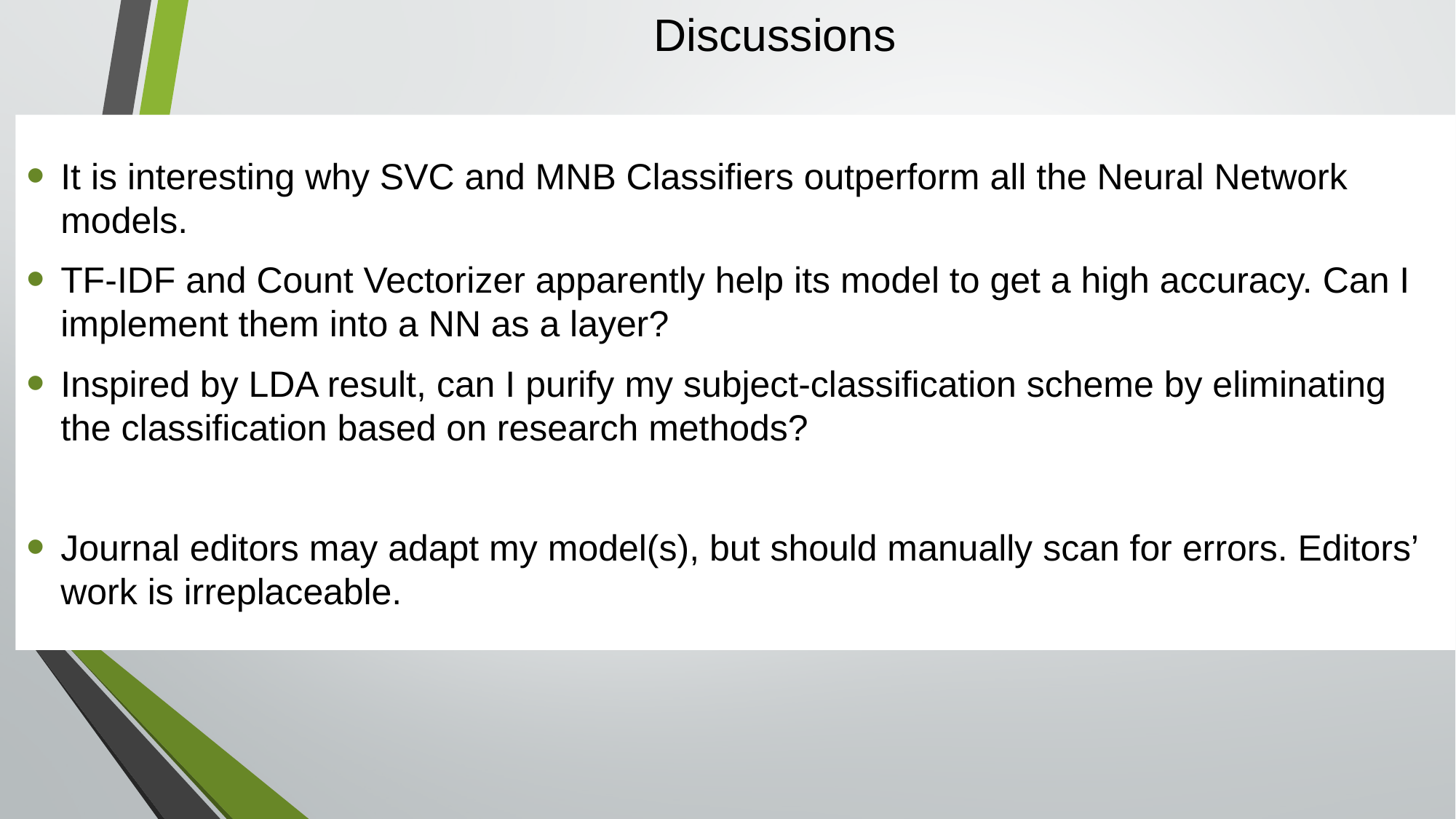

# Discussions
It is interesting why SVC and MNB Classifiers outperform all the Neural Network models.
TF-IDF and Count Vectorizer apparently help its model to get a high accuracy. Can I implement them into a NN as a layer?
Inspired by LDA result, can I purify my subject-classification scheme by eliminating the classification based on research methods?

Journal editors may adapt my model(s), but should manually scan for errors. Editors’ work is irreplaceable.